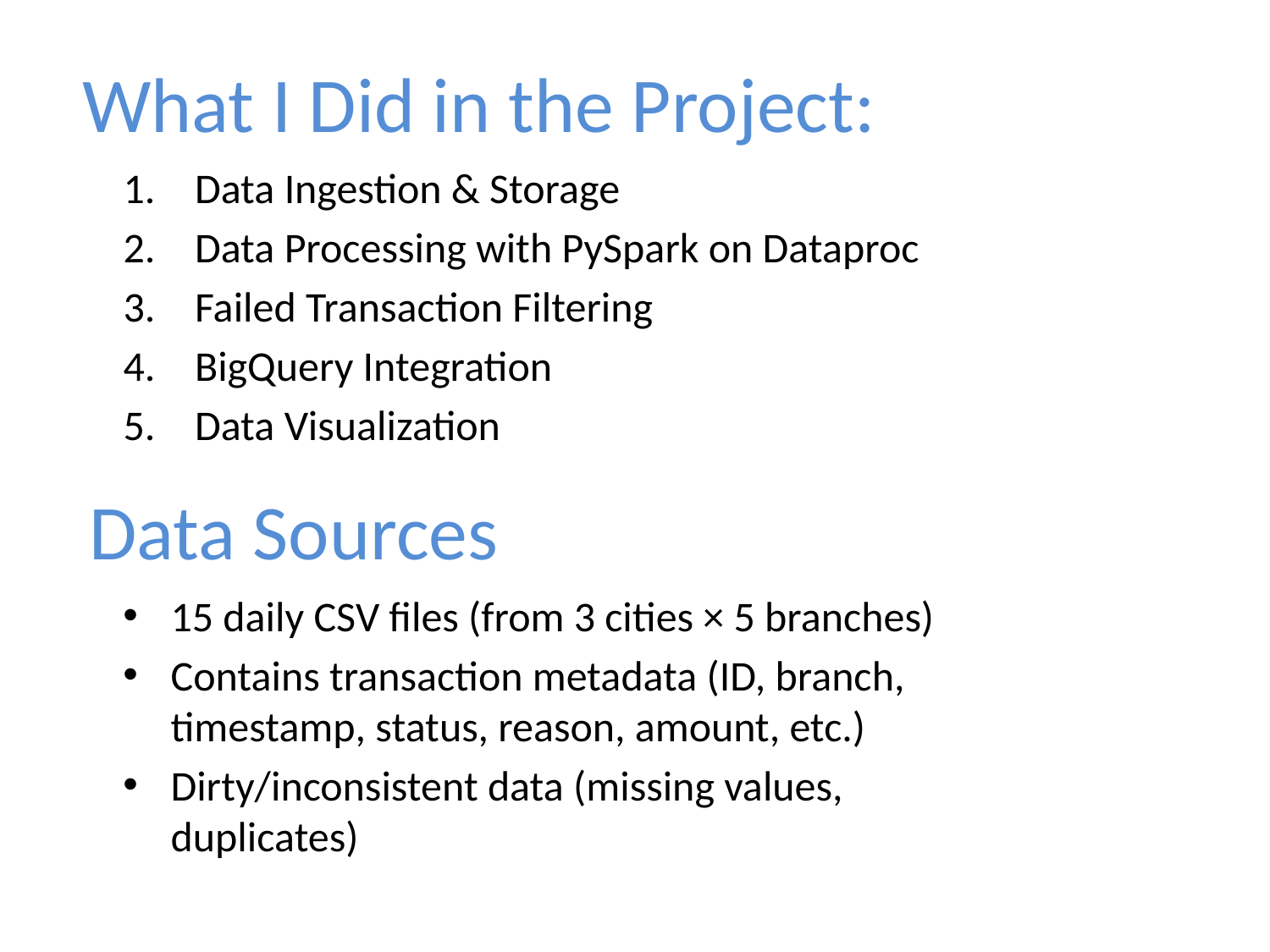

# What I Did in the Project:
Data Ingestion & Storage
Data Processing with PySpark on Dataproc
Failed Transaction Filtering
BigQuery Integration
Data Visualization
Data Sources
15 daily CSV files (from 3 cities × 5 branches)
Contains transaction metadata (ID, branch, timestamp, status, reason, amount, etc.)
Dirty/inconsistent data (missing values, duplicates)